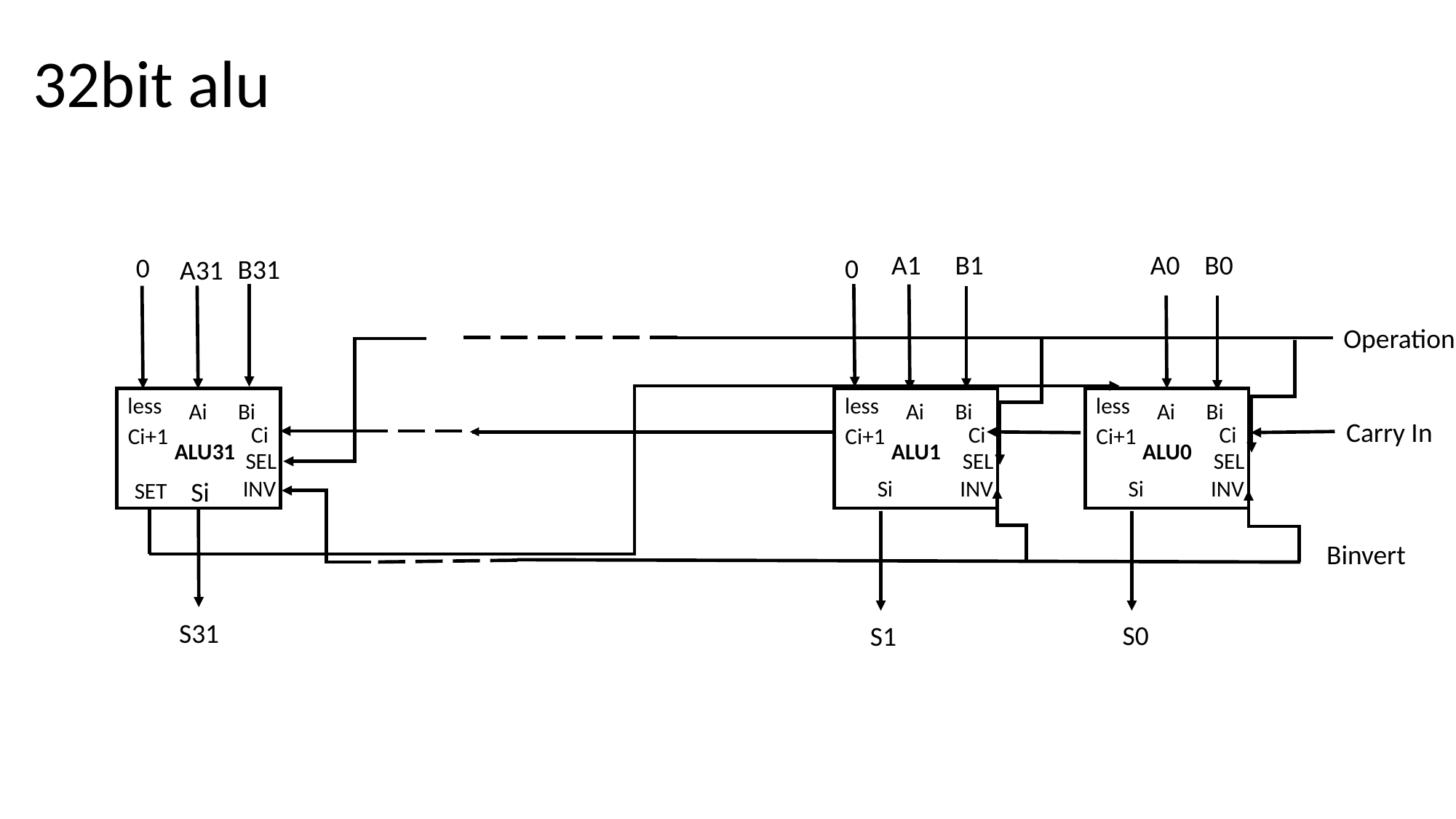

# 32bit alu
A1
B1
B0
A0
0
Operation
less
less
less

Ai
Bi
Ai
Bi
Ai
Bi
Carry In
Ci
Ci
Ci
Ci+1
Ci+1
Ci+1
ALU31
ALU1
ALU0
SEL
SEL
SEL
INV
Si
INV
Si
INV
Si
SET
Binvert
S31
S0
S1
0
B31
A31